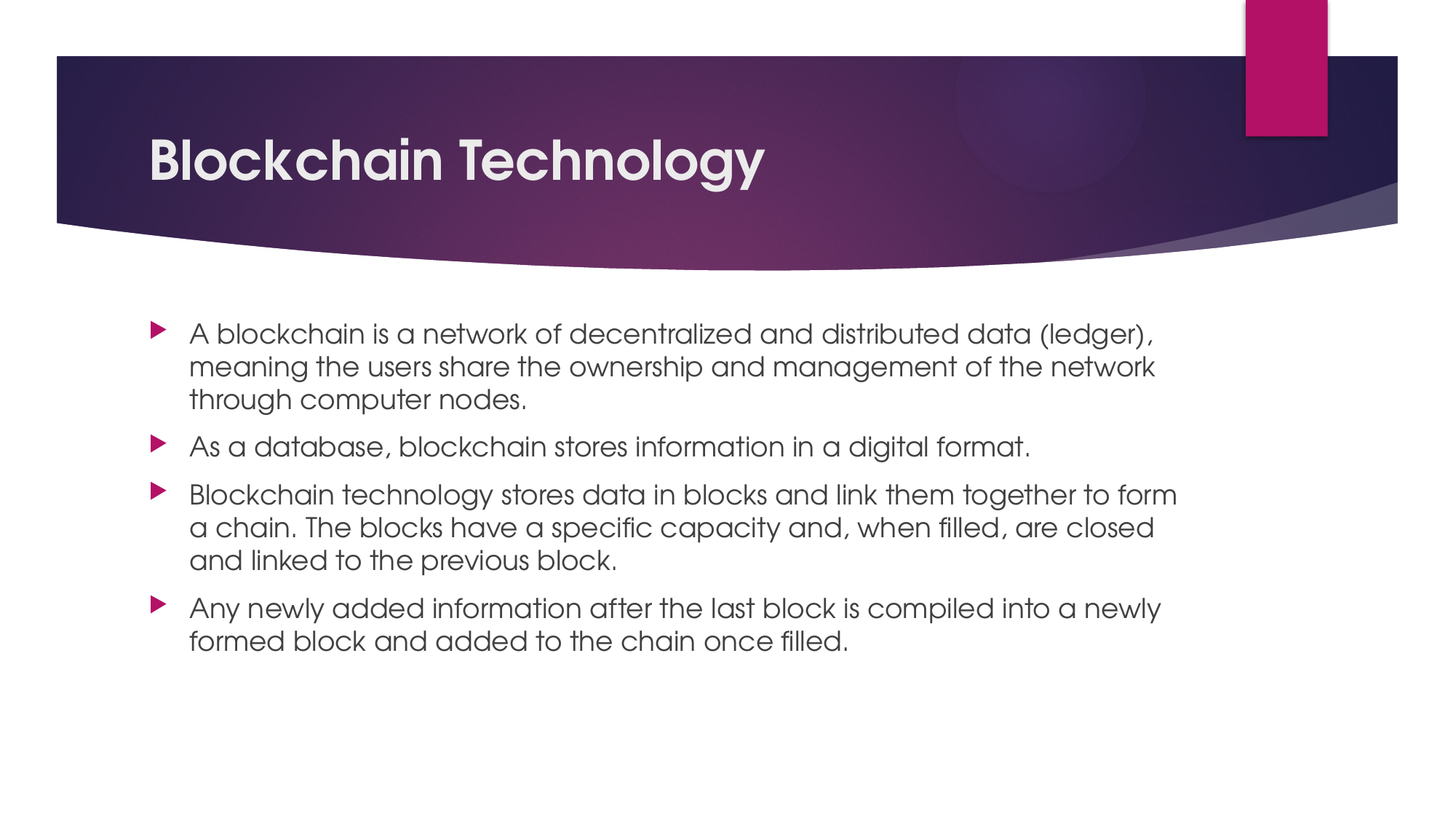

# Blockchain Technology
A blockchain is a network of decentralized and distributed data (ledger), meaning the users share the ownership and management of the network through computer nodes.
As a database, blockchain stores information in a digital format.
Blockchain technology stores data in blocks and link them together to form a chain. The blocks have a specific capacity and, when filled, are closed and linked to the previous block.
Any newly added information after the last block is compiled into a newly formed block and added to the chain once filled.